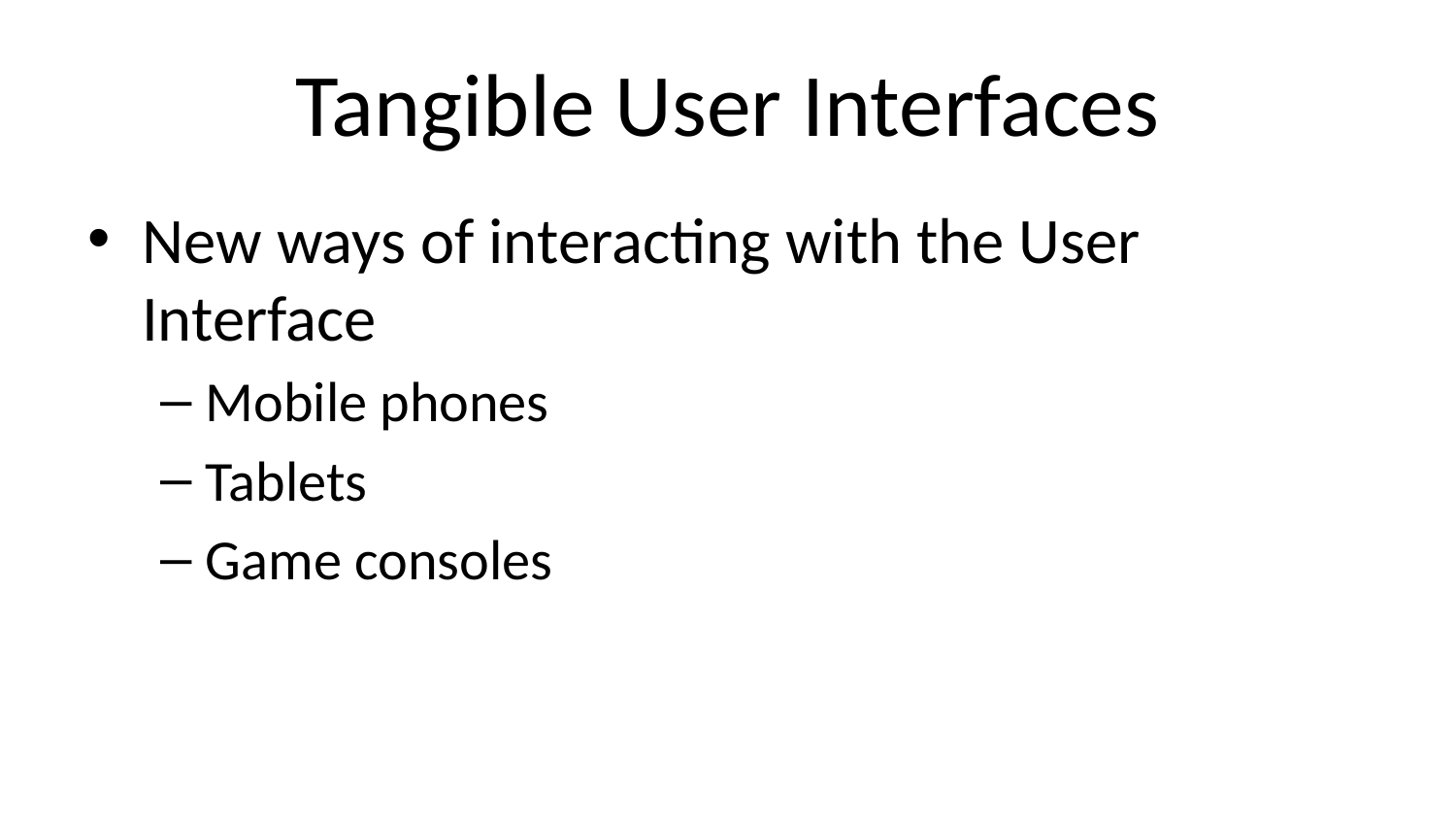

# Tangible User Interfaces
New ways of interacting with the User Interface
Mobile phones
Tablets
Game consoles